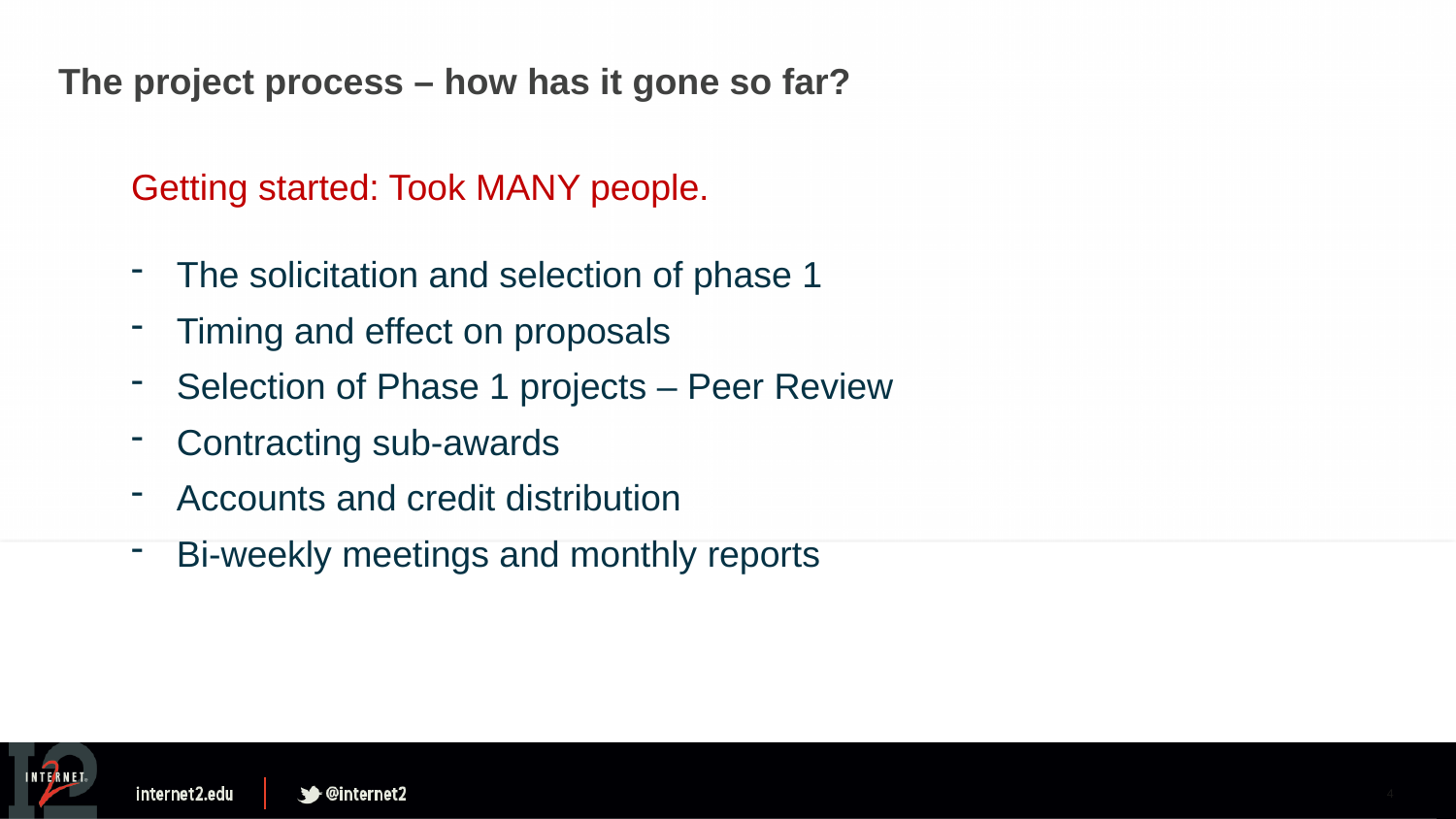

# The project process – how has it gone so far?
Getting started: Took MANY people.

The solicitation and selection of phase 1
Timing and effect on proposals
Selection of Phase 1 projects – Peer Review
Contracting sub-awards
Accounts and credit distribution
Bi-weekly meetings and monthly reports